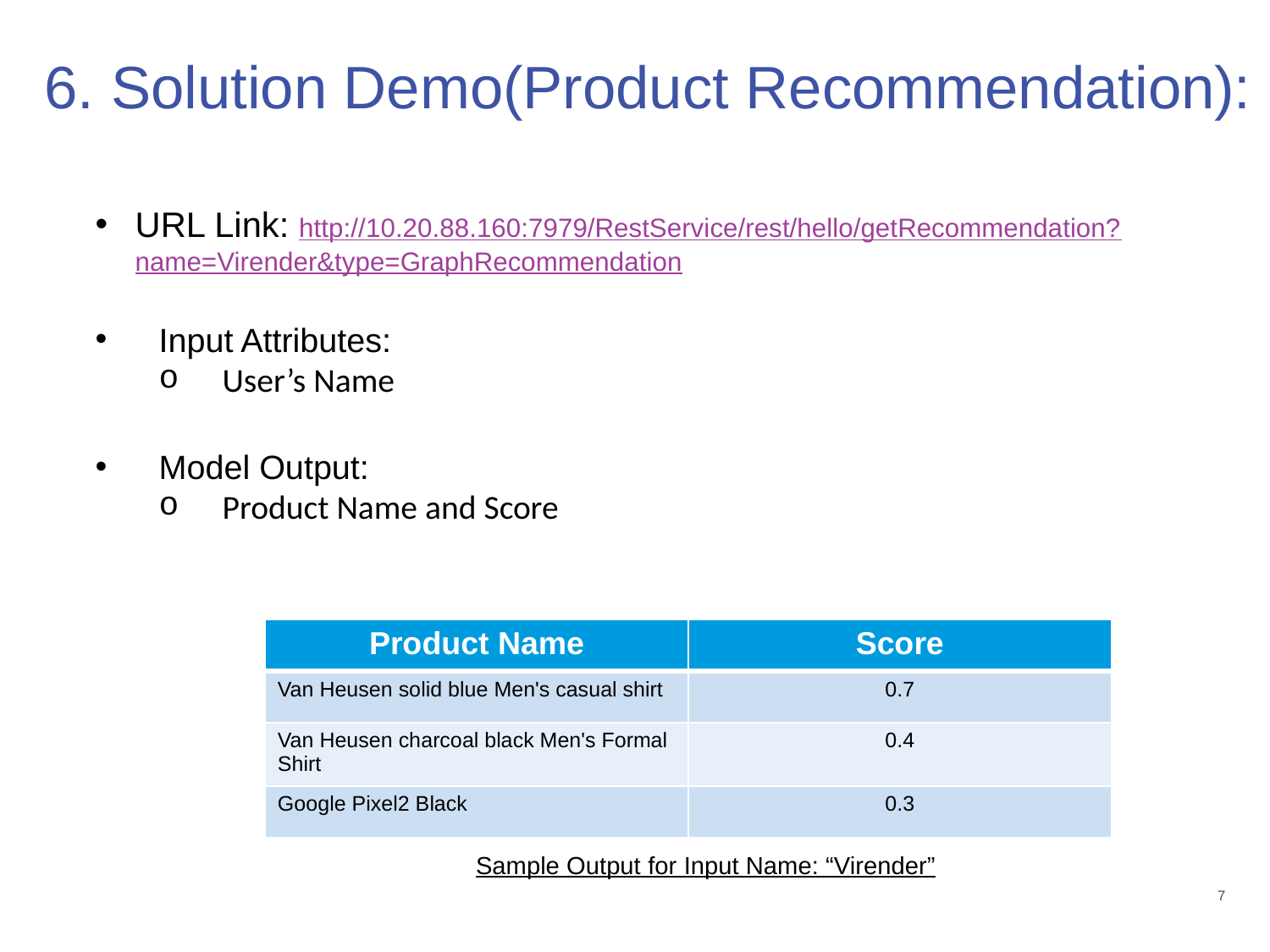

# 6. Solution Demo(Product Recommendation):
URL Link: http://10.20.88.160:7979/RestService/rest/hello/getRecommendation?name=Virender&type=GraphRecommendation

Input Attributes:
User’s Name

Model Output:
Product Name and Score
| Product Name | Score |
| --- | --- |
| Van Heusen solid blue Men's casual shirt | 0.7 |
| Van Heusen charcoal black Men's Formal Shirt | 0.4 |
| Google Pixel2 Black | 0.3 |
Sample Output for Input Name: “Virender”
7